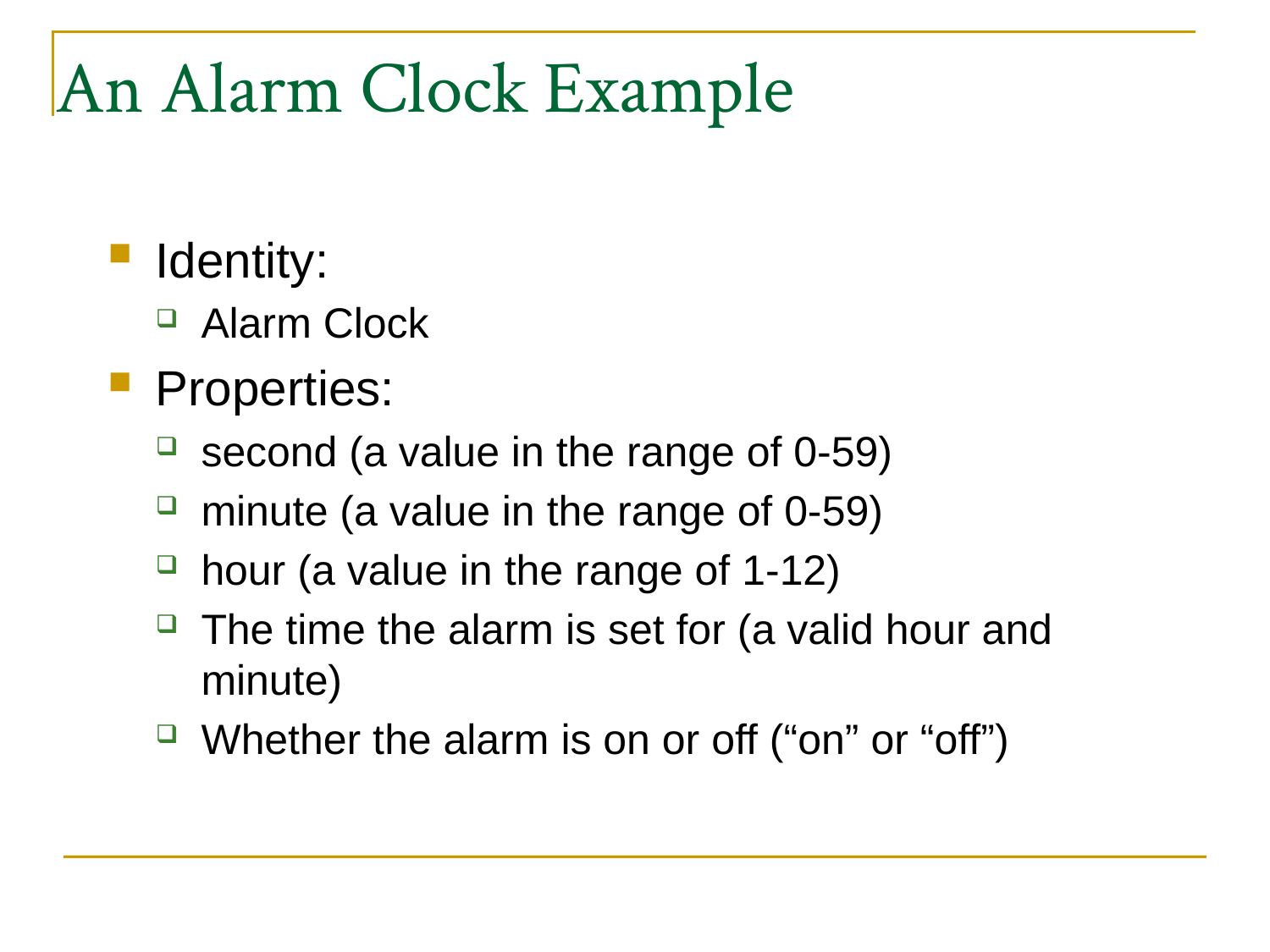

# An Alarm Clock Example
Identity:
Alarm Clock
Properties:
second (a value in the range of 0-59)
minute (a value in the range of 0-59)
hour (a value in the range of 1-12)
The time the alarm is set for (a valid hour and minute)
Whether the alarm is on or off (“on” or “off”)